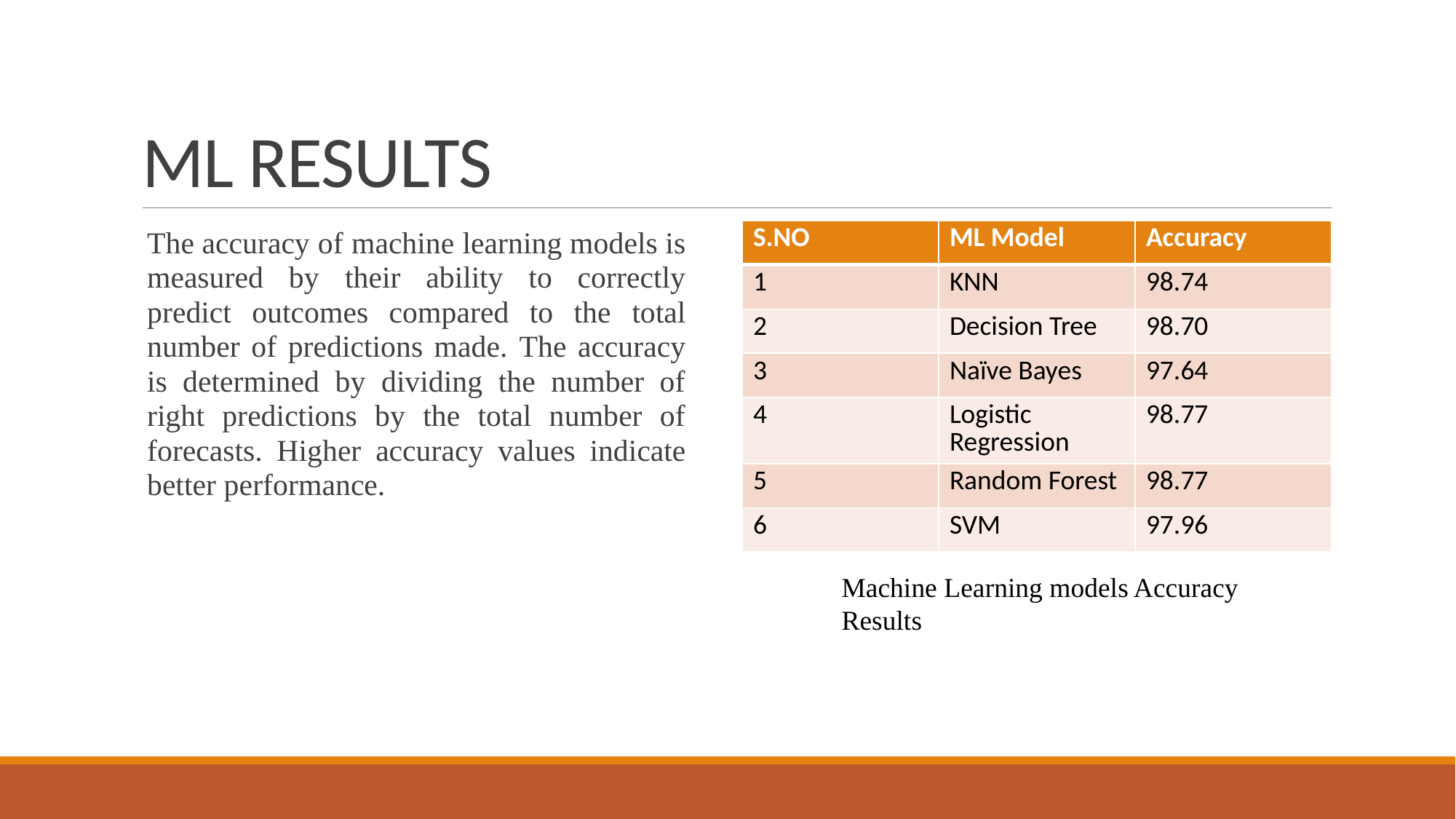

# ML RESULTS
The accuracy of machine learning models is measured by their ability to correctly predict outcomes compared to the total number of predictions made. The accuracy is determined by dividing the number of right predictions by the total number of forecasts. Higher accuracy values indicate better performance.
| S.NO | ML Model | Accuracy |
| --- | --- | --- |
| 1 | KNN | 98.74 |
| 2 | Decision Tree | 98.70 |
| 3 | Naïve Bayes | 97.64 |
| 4 | Logistic Regression | 98.77 |
| 5 | Random Forest | 98.77 |
| 6 | SVM | 97.96 |
Machine Learning models Accuracy Results